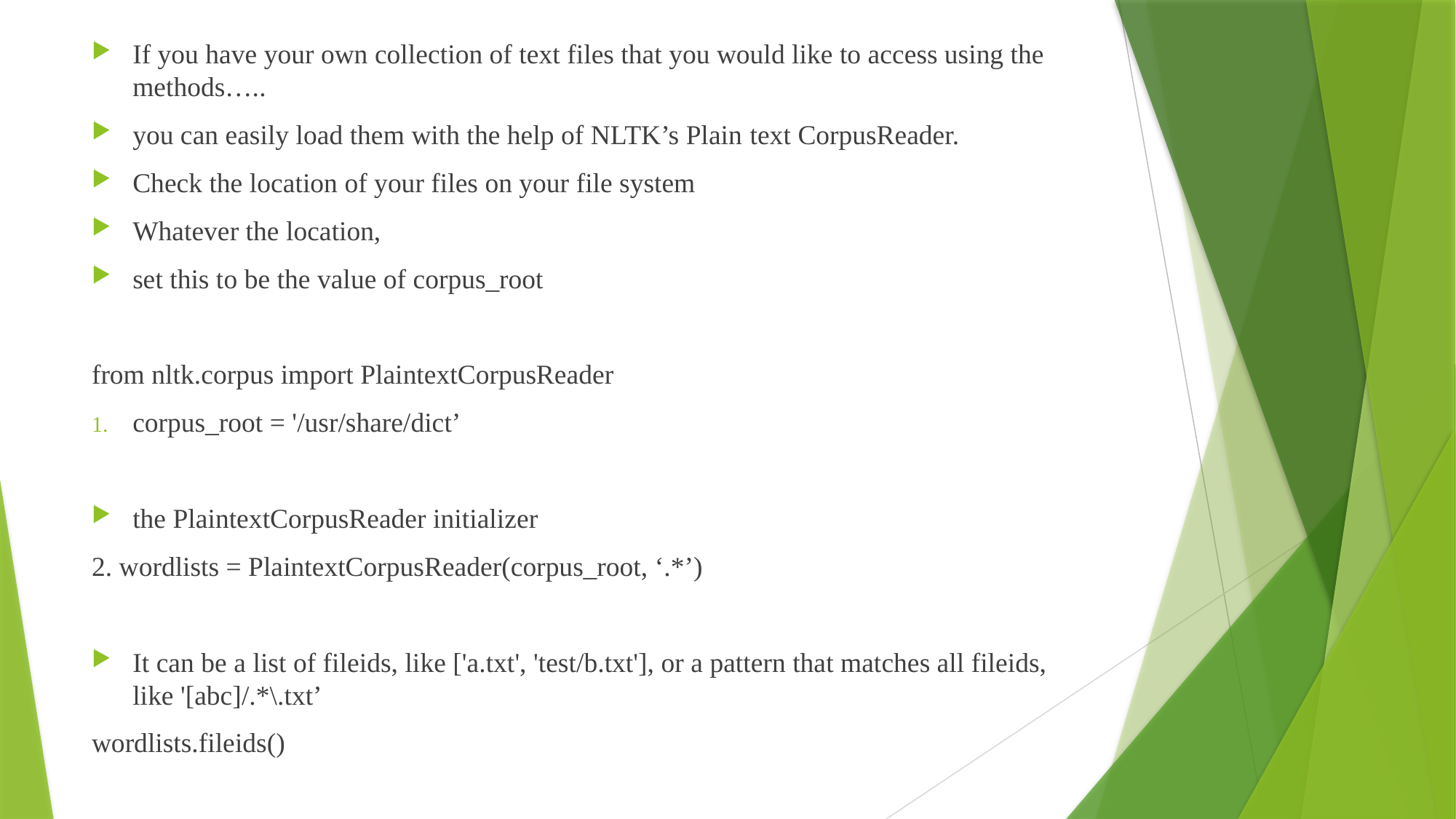

If you have your own collection of text files that you would like to access using the methods…..
you can easily load them with the help of NLTK’s Plain text CorpusReader.
Check the location of your files on your file system
Whatever the location,
set this to be the value of corpus_root

from nltk.corpus import PlaintextCorpusReader
corpus_root = '/usr/share/dict’

the PlaintextCorpusReader initializer
2. wordlists = PlaintextCorpusReader(corpus_root, ‘.*’)

It can be a list of fileids, like ['a.txt', 'test/b.txt'], or a pattern that matches all fileids, like '[abc]/.*\.txt’
wordlists.fileids()